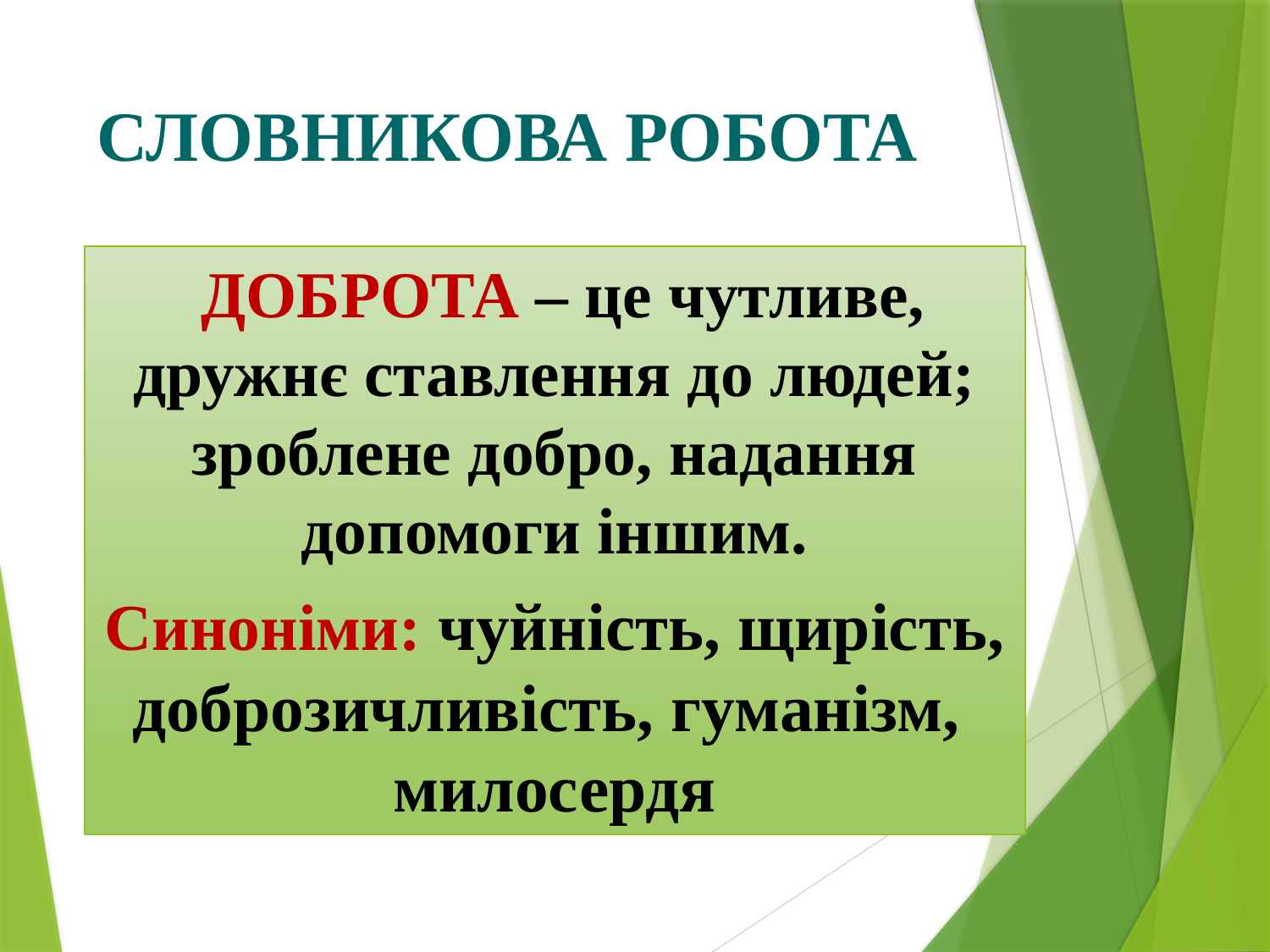

# СЛОВНИКОВА РОБОТА
 ДОБРОТА – це чутливе, дружнє ставлення до людей; зроблене добро, надання допомоги іншим.
Синоніми: чуйність, щирість, доброзичливість, гуманізм,  милосердя